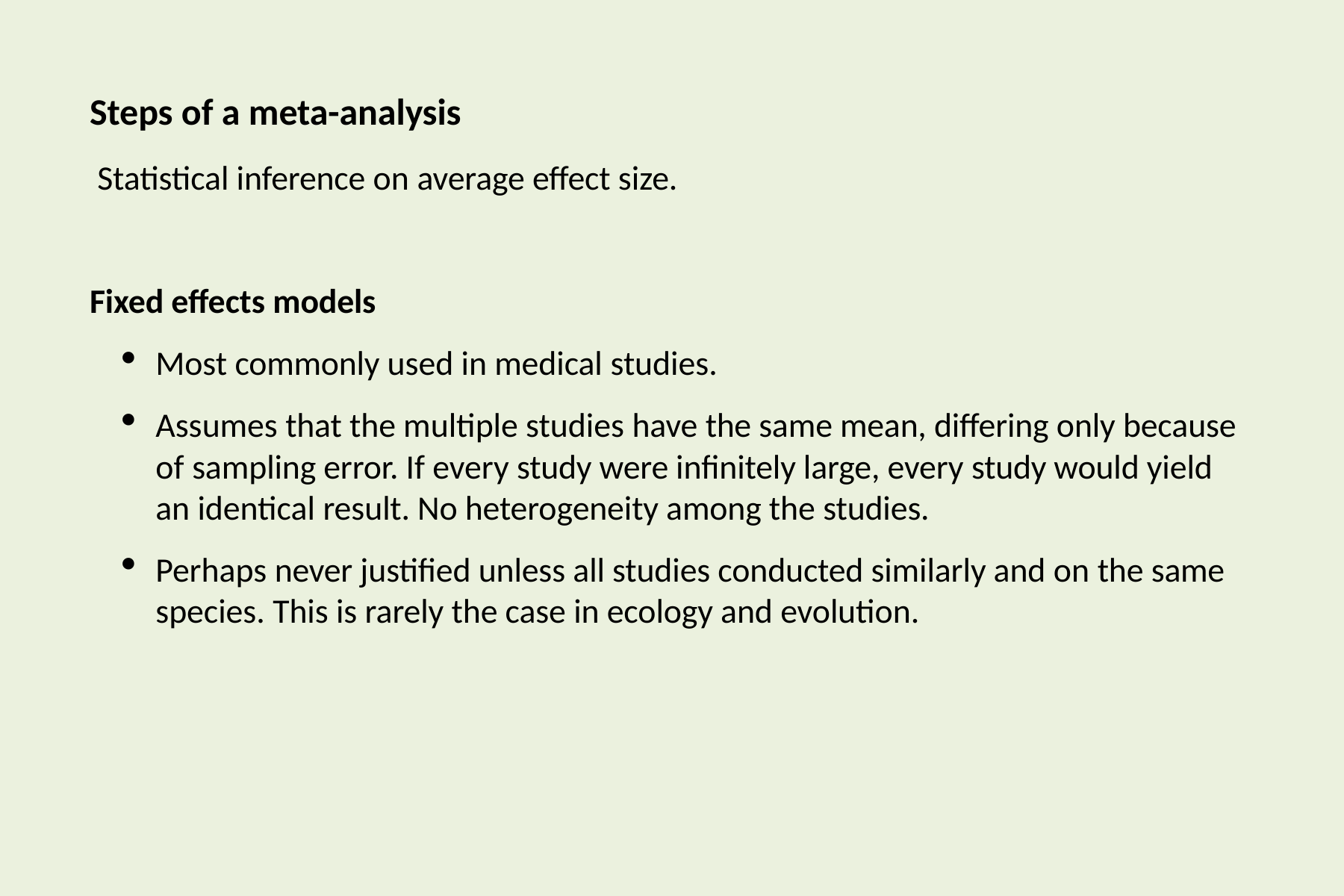

# Steps of a meta-analysis
Statistical inference on average effect size.

Fixed effects models
Most commonly used in medical studies.
Assumes that the multiple studies have the same mean, differing only because  of sampling error. If every study were infinitely large, every study would yield  an identical result. No heterogeneity among the studies.
Perhaps never justified unless all studies conducted similarly and on the same  species. This is rarely the case in ecology and evolution.